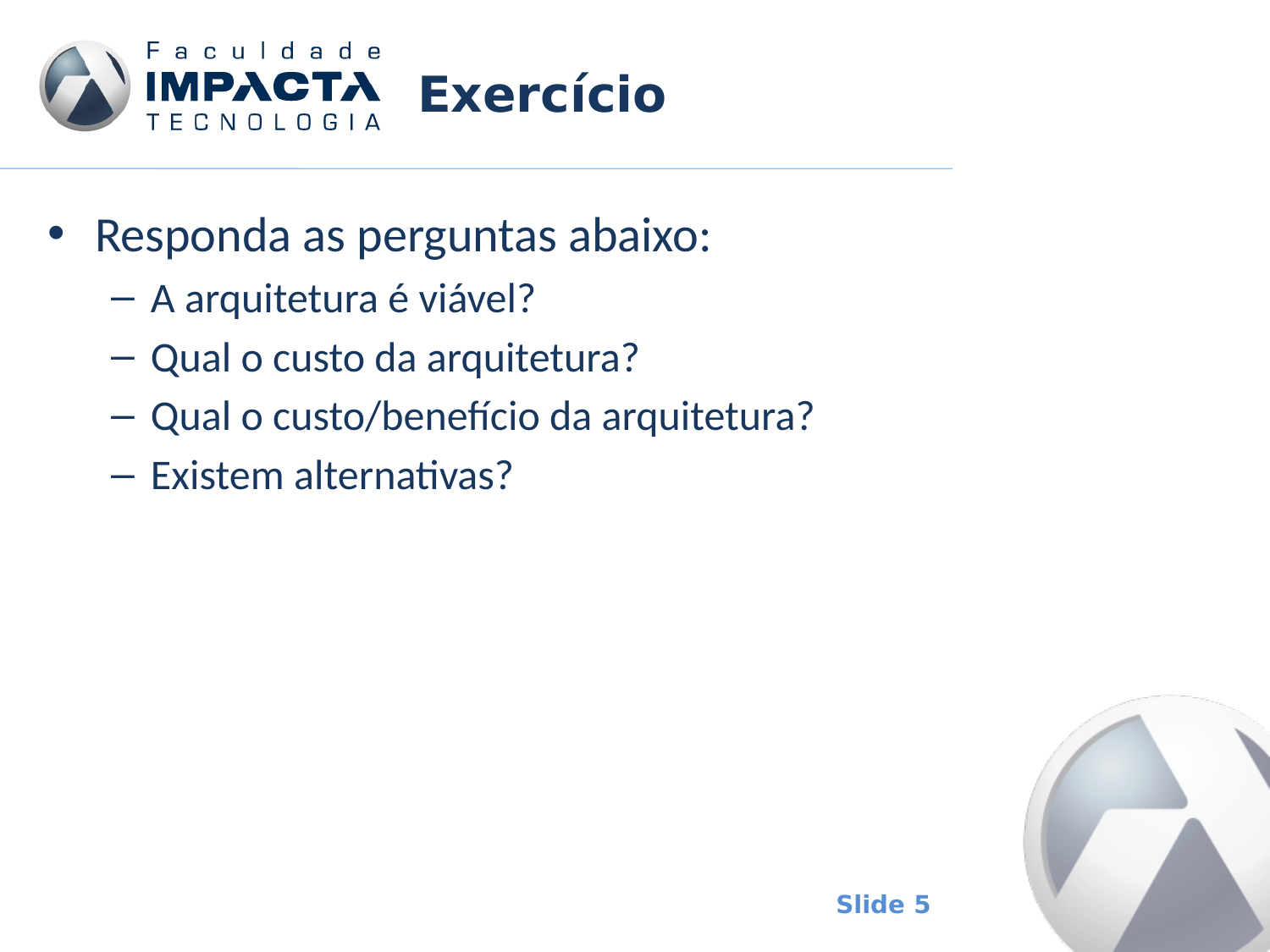

# Exercício
Responda as perguntas abaixo:
A arquitetura é viável?
Qual o custo da arquitetura?
Qual o custo/benefício da arquitetura?
Existem alternativas?